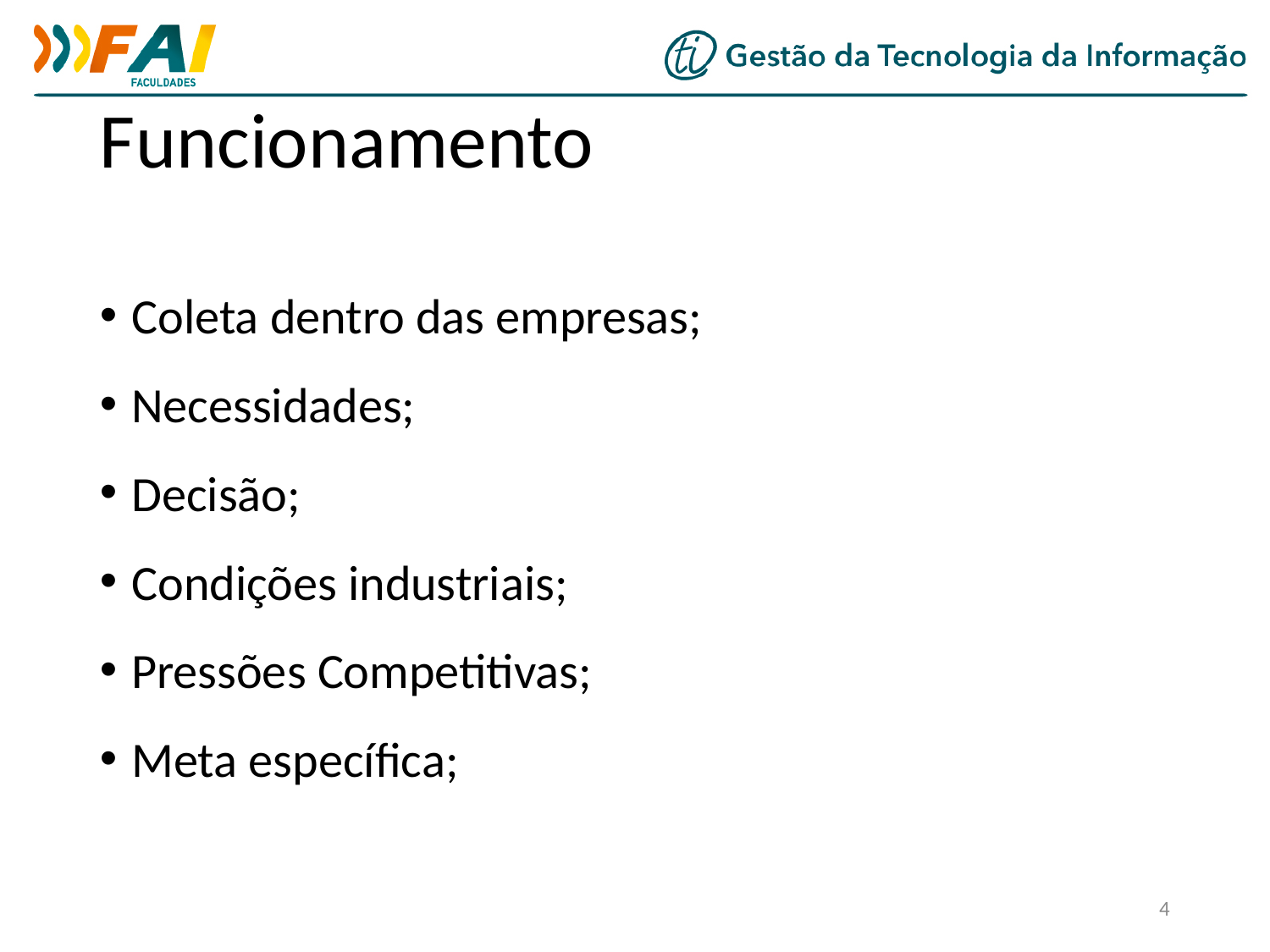

Funcionamento
Coleta dentro das empresas;
Necessidades;
Decisão;
Condições industriais;
Pressões Competitivas;
Meta específica;

4